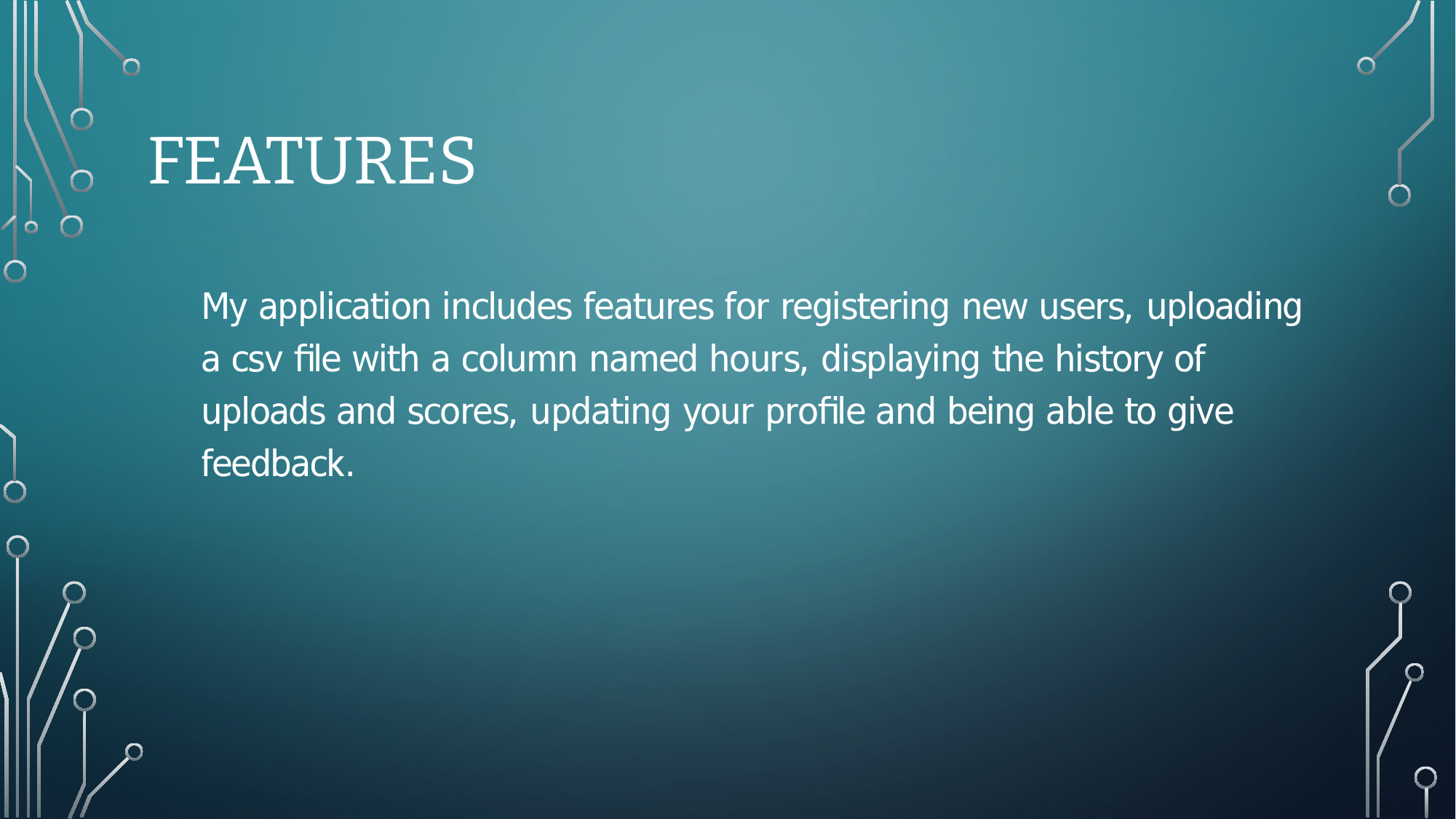

# Features
My application includes features for registering new users, uploading a csv file with a column named hours, displaying the history of uploads and scores, updating your profile and being able to give feedback.